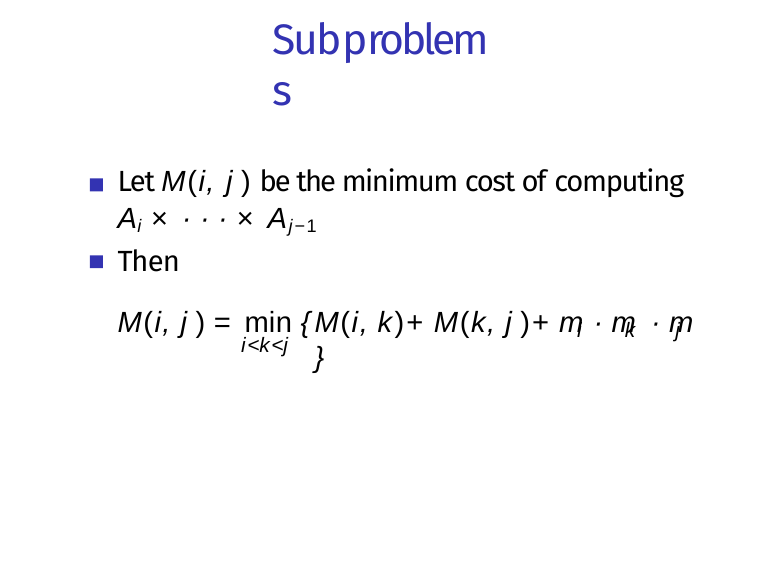

# Subproblems
Let M(i, j ) be the minimum cost of computing
Ai × · · · × Aj−1
Then

M(i, j ) = min {
M(i, k)+ M(k, j )+ m · m · m }
i	k	j
i<k<j